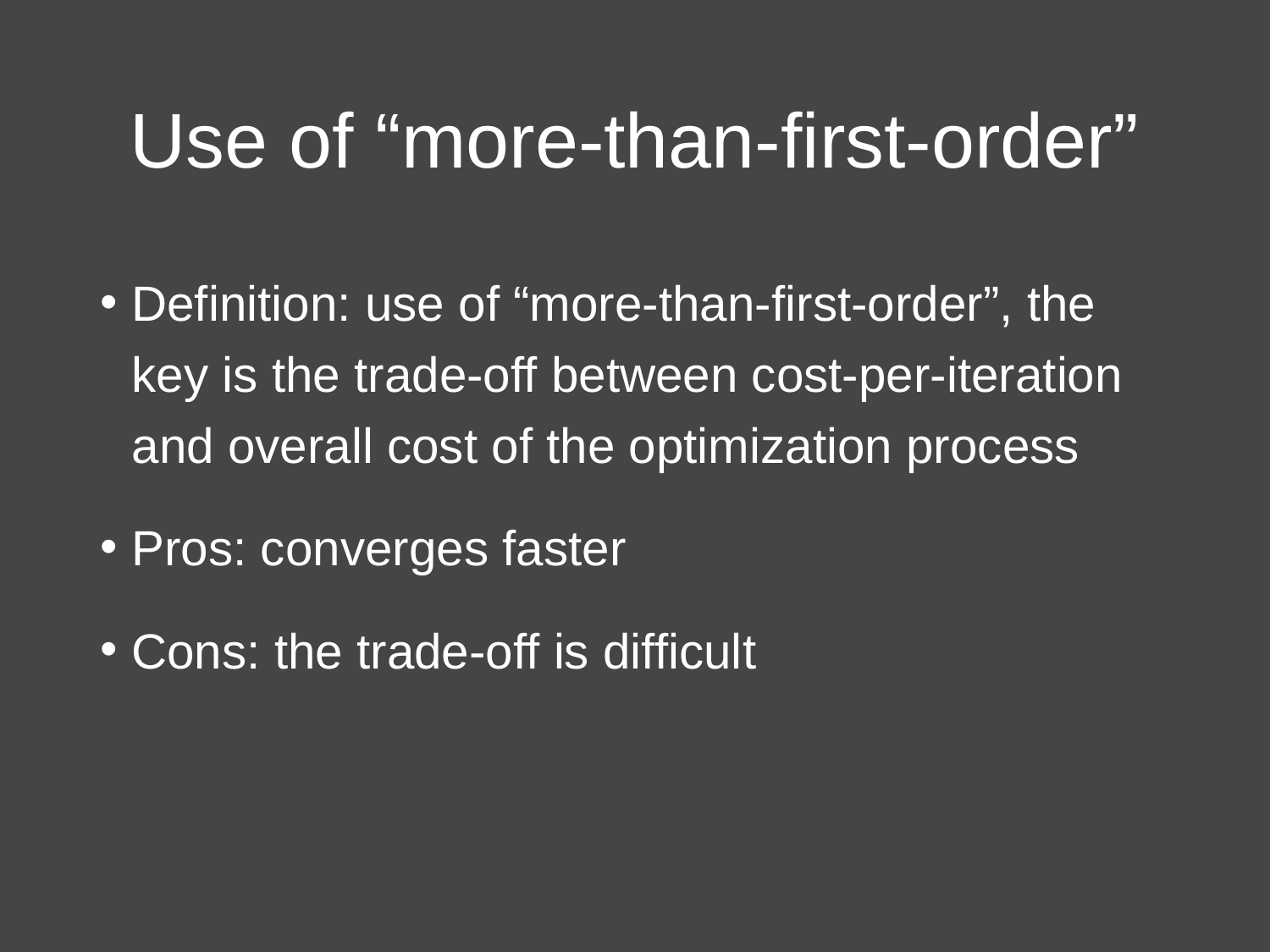

# Use of “more-than-first-order”
Definition: use of “more-than-first-order”, the key is the trade-off between cost-per-iteration and overall cost of the optimization process
Pros: converges faster
Cons: the trade-off is difficult